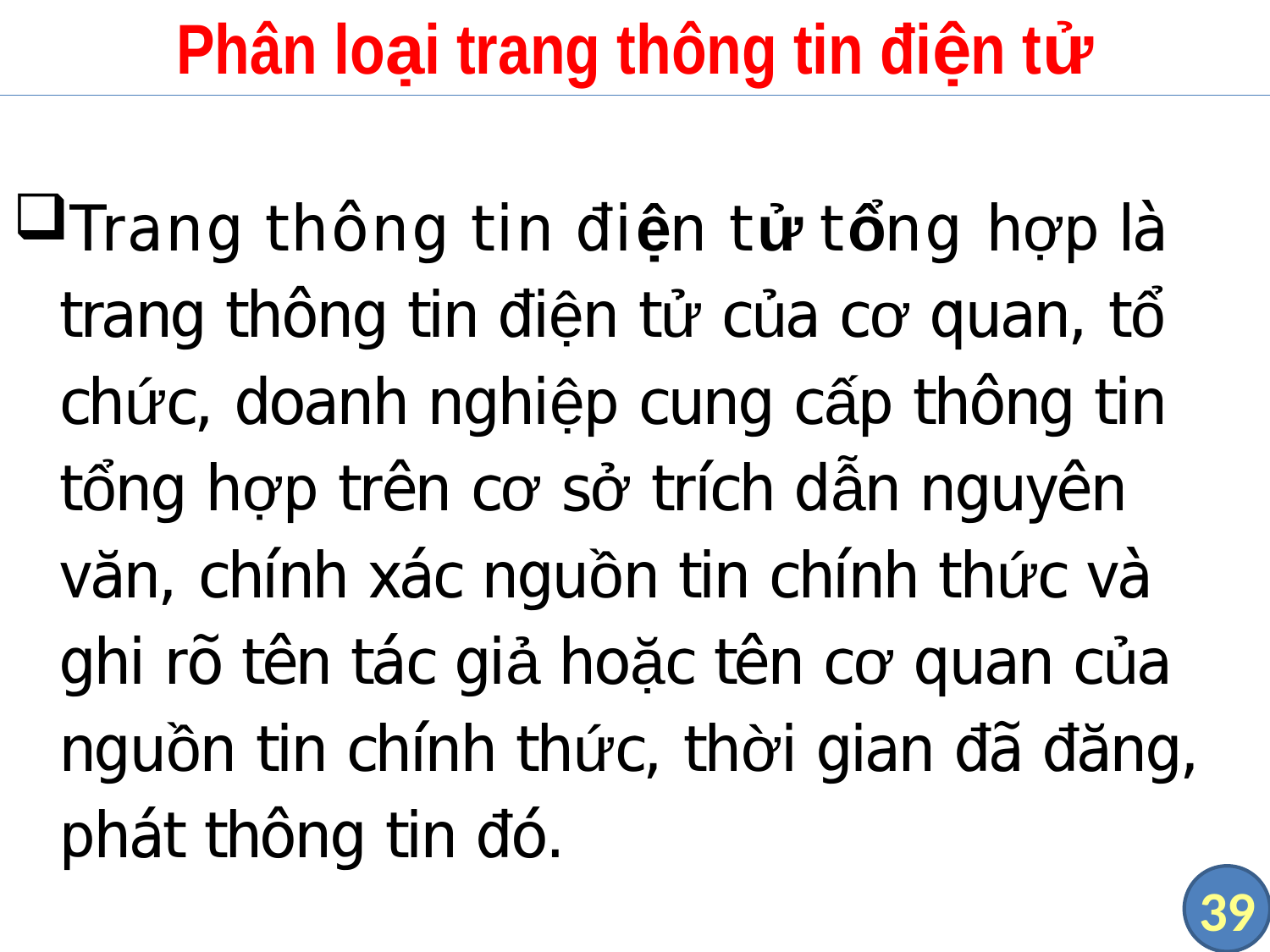

# Phân loại trang thông tin điện tử
Trang thông tin điện tử tổng hợp là trang thông tin điện tử của cơ quan, tổ chức, doanh nghiệp cung cấp thông tin tổng hợp trên cơ sở trích dẫn nguyên văn, chính xác nguồn tin chính thức và ghi rõ tên tác giả hoặc tên cơ quan của nguồn tin chính thức, thời gian đã đăng, phát thông tin đó.
39